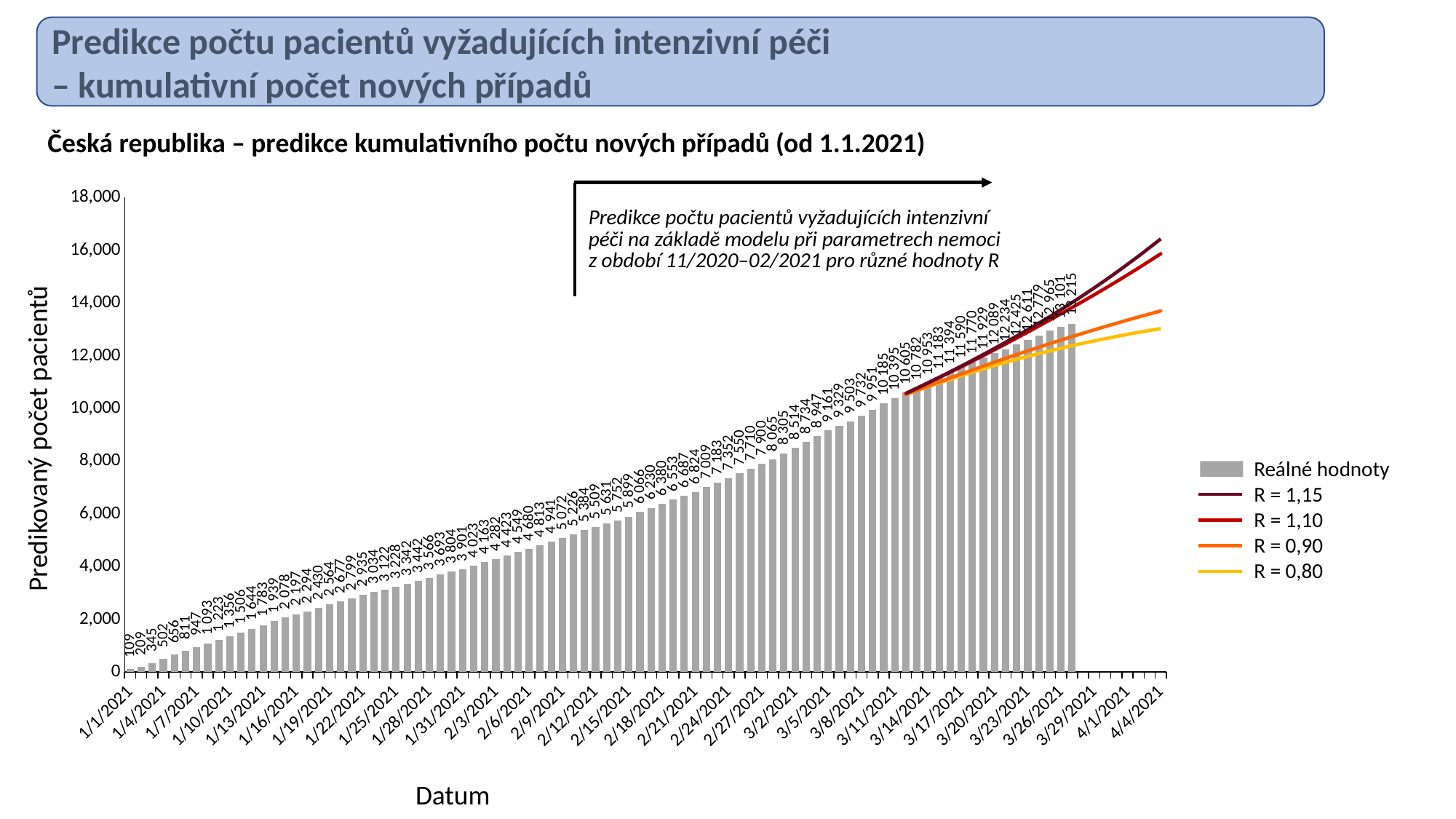

Predikce počtu pacientů vyžadujících intenzivní péči
– kumulativní počet nových případů
Česká republika – predikce kumulativního počtu nových případů (od 1.1.2021)

### Chart

| Category |  |  |  |  |  |
|---|---|---|---|---|---|
| 44197 | 109.0 | None | None | None | None |
| 44198 | 209.0 | None | None | None | None |
| 44199 | 345.0 | None | None | None | None |
| 44200 | 502.0 | None | None | None | None |
| 44201 | 656.0 | None | None | None | None |
| 44202 | 811.0 | None | None | None | None |
| 44203 | 947.0 | None | None | None | None |
| 44204 | 1093.0 | None | None | None | None |
| 44205 | 1223.0 | None | None | None | None |
| 44206 | 1356.0 | None | None | None | None |
| 44207 | 1506.0 | None | None | None | None |
| 44208 | 1644.0 | None | None | None | None |
| 44209 | 1783.0 | None | None | None | None |
| 44210 | 1939.0 | None | None | None | None |
| 44211 | 2078.0 | None | None | None | None |
| 44212 | 2197.0 | None | None | None | None |
| 44213 | 2294.0 | None | None | None | None |
| 44214 | 2430.0 | None | None | None | None |
| 44215 | 2564.0 | None | None | None | None |
| 44216 | 2677.0 | None | None | None | None |
| 44217 | 2799.0 | None | None | None | None |
| 44218 | 2935.0 | None | None | None | None |
| 44219 | 3034.0 | None | None | None | None |
| 44220 | 3122.0 | None | None | None | None |
| 44221 | 3228.0 | None | None | None | None |
| 44222 | 3342.0 | None | None | None | None |
| 44223 | 3442.0 | None | None | None | None |
| 44224 | 3566.0 | None | None | None | None |
| 44225 | 3693.0 | None | None | None | None |
| 44226 | 3804.0 | None | None | None | None |
| 44227 | 3901.0 | None | None | None | None |
| 44228 | 4023.0 | None | None | None | None |
| 44229 | 4163.0 | None | None | None | None |
| 44230 | 4282.0 | None | None | None | None |
| 44231 | 4423.0 | None | None | None | None |
| 44232 | 4549.0 | None | None | None | None |
| 44233 | 4680.0 | None | None | None | None |
| 44234 | 4813.0 | None | None | None | None |
| 44235 | 4941.0 | None | None | None | None |
| 44236 | 5072.0 | None | None | None | None |
| 44237 | 5226.0 | None | None | None | None |
| 44238 | 5384.0 | None | None | None | None |
| 44239 | 5509.0 | None | None | None | None |
| 44240 | 5631.0 | None | None | None | None |
| 44241 | 5752.0 | None | None | None | None |
| 44242 | 5899.0 | None | None | None | None |
| 44243 | 6066.0 | None | None | None | None |
| 44244 | 6230.0 | None | None | None | None |
| 44245 | 6380.0 | None | None | None | None |
| 44246 | 6553.0 | None | None | None | None |
| 44247 | 6687.0 | None | None | None | None |
| 44248 | 6824.0 | None | None | None | None |
| 44249 | 7009.0 | None | None | None | None |
| 44250 | 7183.0 | None | None | None | None |
| 44251 | 7352.0 | None | None | None | None |
| 44252 | 7550.0 | None | None | None | None |
| 44253 | 7710.0 | None | None | None | None |
| 44254 | 7900.0 | None | None | None | None |
| 44255 | 8065.0 | None | None | None | None |
| 44256 | 8305.0 | None | None | None | None |
| 44257 | 8514.0 | None | None | None | None |
| 44258 | 8734.0 | None | None | None | None |
| 44259 | 8947.0 | None | None | None | None |
| 44260 | 9161.0 | None | None | None | None |
| 44261 | 9329.0 | None | None | None | None |
| 44262 | 9503.0 | None | None | None | None |
| 44263 | 9732.0 | None | None | None | None |
| 44264 | 9951.0 | None | None | None | None |
| 44265 | 10185.0 | None | None | None | None |
| 44266 | 10395.0 | None | None | None | None |
| 44267 | 10605.0 | 10529.657676459745 | 10534.369538560699 | 10570.651600517025 | 10572.195834074539 |
| 44268 | 10782.0 | 10679.325856248517 | 10691.134820932171 | 10767.338753931617 | 10771.304219094034 |
| 44269 | 10953.0 | 10825.846034098096 | 10846.914161746452 | 10966.86500985391 | 10974.161857701709 |
| 44270 | 11183.0 | 10969.048767206828 | 11001.783317156187 | 11169.353518286023 | 11181.03961727548 |
| 44271 | 11394.0 | 11108.554566792725 | 11155.498346475108 | 11374.97941554667 | 11392.236229641516 |
| 44272 | 11590.0 | 11244.315715793244 | 11307.83633438986 | 11583.513029208098 | 11607.46584882755 |
| 44273 | 11770.0 | 11376.560621433191 | 11458.984498209385 | 11795.187697829788 | 11826.991030695637 |
| 44274 | 11929.0 | 11505.211038651458 | 11608.812915085724 | 12009.913880685099 | 12050.794276853308 |
| 44275 | 12089.0 | 11629.802047619793 | 11756.886577819505 | 12227.64224417943 | 12278.992873549549 |
| 44276 | 12234.0 | 11749.8627352035 | 11902.642305138232 | 12448.226506230736 | 12511.510035193649 |
| 44277 | 12425.0 | 11865.391092632948 | 12045.951542192855 | 12671.665421029518 | 12748.376014332522 |
| 44278 | 12611.0 | 11976.560543439786 | 12186.819433914632 | 12897.836826786923 | 12989.477083238515 |
| 44279 | 12779.0 | 12083.73729611796 | 12325.408717791765 | 13126.635032700568 | 13236.463579371255 |
| 44280 | 12965.0 | 12187.038068723192 | 12461.71444183425 | 13358.149828188089 | 13490.120508090586 |
| 44281 | 13101.0 | 12286.610399998825 | 12595.795051183759 | 13592.511850696392 | 13750.810993061084 |
| 44282 | 13215.0 | 12382.516336292763 | 12727.608717394138 | 13829.725358333155 | 14018.648629662808 |
| 44283 | 0.0 | 12474.830895098801 | 12857.145381315066 | 14069.750995943596 | 14293.713435141888 |
| 44284 | 0.0 | 12563.64299563027 | 12984.386508185244 | 14312.987946524818 | 14576.014025992667 |
| 44285 | 0.0 | 12649.149597799184 | 13109.434673630745 | 14560.688273928987 | 14865.790169931795 |
| 44286 | 0.0 | 12731.470751394332 | 13232.319356167158 | 14812.948126805644 | 15163.276139822221 |
| 44287 | 0.0 | 12810.677082854927 | 13353.024665911928 | 15069.818054756139 | 15468.653118509974 |
| 44288 | 0.0 | 12886.857806341166 | 13471.555234546773 | 15331.33944429148 | 15782.08589315364 |
| 44289 | 0.0 | 12960.146702356331 | 13587.974942206267 | 15597.592154744067 | 16103.770621105137 |
| 44290 | 0.0 | 13030.664936365398 | 13702.311763342725 | 15868.605610959796 | 16433.84424011242 |
|  | None | None | None | None | None |
|  | None | None | None | None | None |
|  | None | None | None | None | None |
|  | None | None | None | None | None |
|  | None | None | None | None | None |
|  | None | None | None | None | None |
|  | None | None | None | None | None |
|  | None | None | None | None | None |
|  | None | None | None | None | None |
|  | None | None | None | None | None |
|  | None | None | None | None | None |
|  | None | None | None | None | None |
|  | None | None | None | None | None |
|  | None | None | None | None | None |
|  | None | None | None | None | None |
|  | None | None | None | None | None |
|  | None | None | None | None | None |
|  | None | None | None | None | None |
|  | None | None | None | None | None |
|  | None | None | None | None | None |
|  | None | None | None | None | None |
|  | None | None | None | None | None |
|  | None | None | None | None | None |
|  | None | None | None | None | None |
|  | None | None | None | None | None |
|  | None | None | None | None | None |
|  | None | None | None | None | None |
|  | None | None | None | None | None |
|  | None | None | None | None | None |
|  | None | None | None | None | None |
|  | None | None | None | None | None |
|  | None | None | None | None | None |
|  | None | None | None | None | None |
|  | None | None | None | None | None |
|  | None | None | None | None | None |
|  | None | None | None | None | None |
|  | None | None | None | None | None |
|  | None | None | None | None | None |
|  | None | None | None | None | None |
|  | None | None | None | None | None |
|  | None | None | None | None | None |
|  | None | None | None | None | None |
|  | None | None | None | None | None |
|  | None | None | None | None | None |
|  | None | None | None | None | None |
|  | None | None | None | None | None |
|  | None | None | None | None | None |
|  | None | None | None | None | None |
|  | None | None | None | None | None |
|  | None | None | None | None | None |
|  | None | None | None | None | None |
|  | None | None | None | None | None |
|  | None | None | None | None | None |
|  | None | None | None | None | None |
|  | None | None | None | None | None |
|  | None | None | None | None | None |
|  | None | None | None | None | None |
|  | None | None | None | None | None |
|  | None | None | None | None | None |
|  | None | None | None | None | None |
|  | None | None | None | None | None |
|  | None | None | None | None | None |
|  | None | None | None | None | None |
|  | None | None | None | None | None |
|  | None | None | None | None | None |
|  | None | None | None | None | None |
|  | None | None | None | None | None |
|  | None | None | None | None | None |
|  | None | None | None | None | None |
|  | None | None | None | None | None |
|  | None | None | None | None | None |
|  | None | None | None | None | None |
|  | None | None | None | None | None |
|  | None | None | None | None | None |
|  | None | None | None | None | None |
|  | None | None | None | None | None |
|  | None | None | None | None | None |
|  | None | None | None | None | None |
|  | None | None | None | None | None |
|  | None | None | None | None | None |
|  | None | None | None | None | None |
|  | None | None | None | None | None |
|  | None | None | None | None | None |
|  | None | None | None | None | None |
|  | None | None | None | None | None |
|  | None | None | None | None | None |
|  | None | None | None | None | None |
| Predikce počtu pacientů vyžadujících intenzivní péči na základě modelu při parametrech nemoci z období 11/2020–02/2021 pro různé hodnoty R |
| --- |
Predikovaný počet pacientů
Reálné hodnoty
R = 1,15
R = 1,10
R = 0,90
R = 0,80

Datum